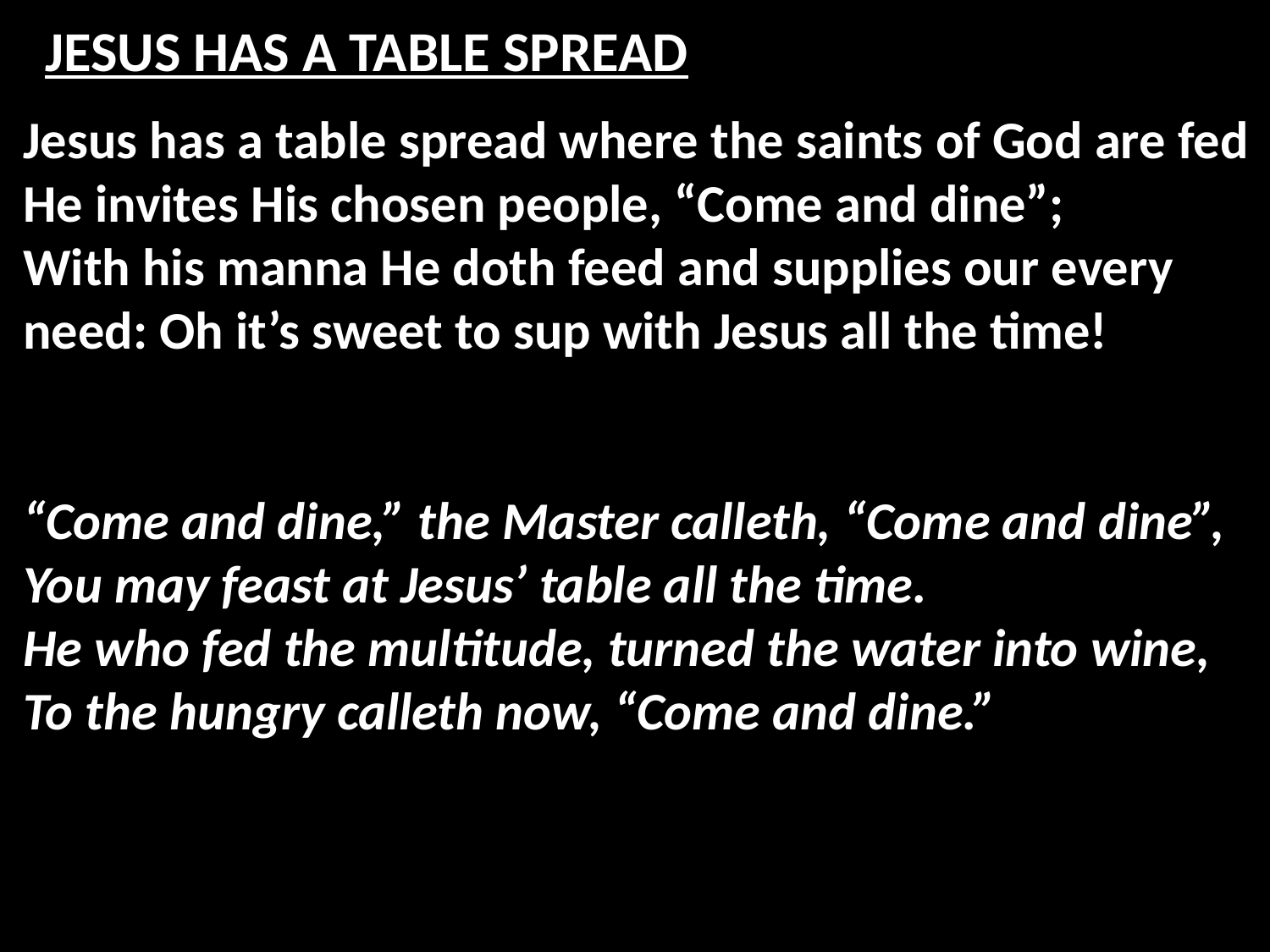

# JESUS HAS A TABLE SPREAD
Jesus has a table spread where the saints of God are fed
He invites His chosen people, “Come and dine”;
With his manna He doth feed and supplies our every need: Oh it’s sweet to sup with Jesus all the time!

“Come and dine,” the Master calleth, “Come and dine”,
You may feast at Jesus’ table all the time.
He who fed the multitude, turned the water into wine,
To the hungry calleth now, “Come and dine.”